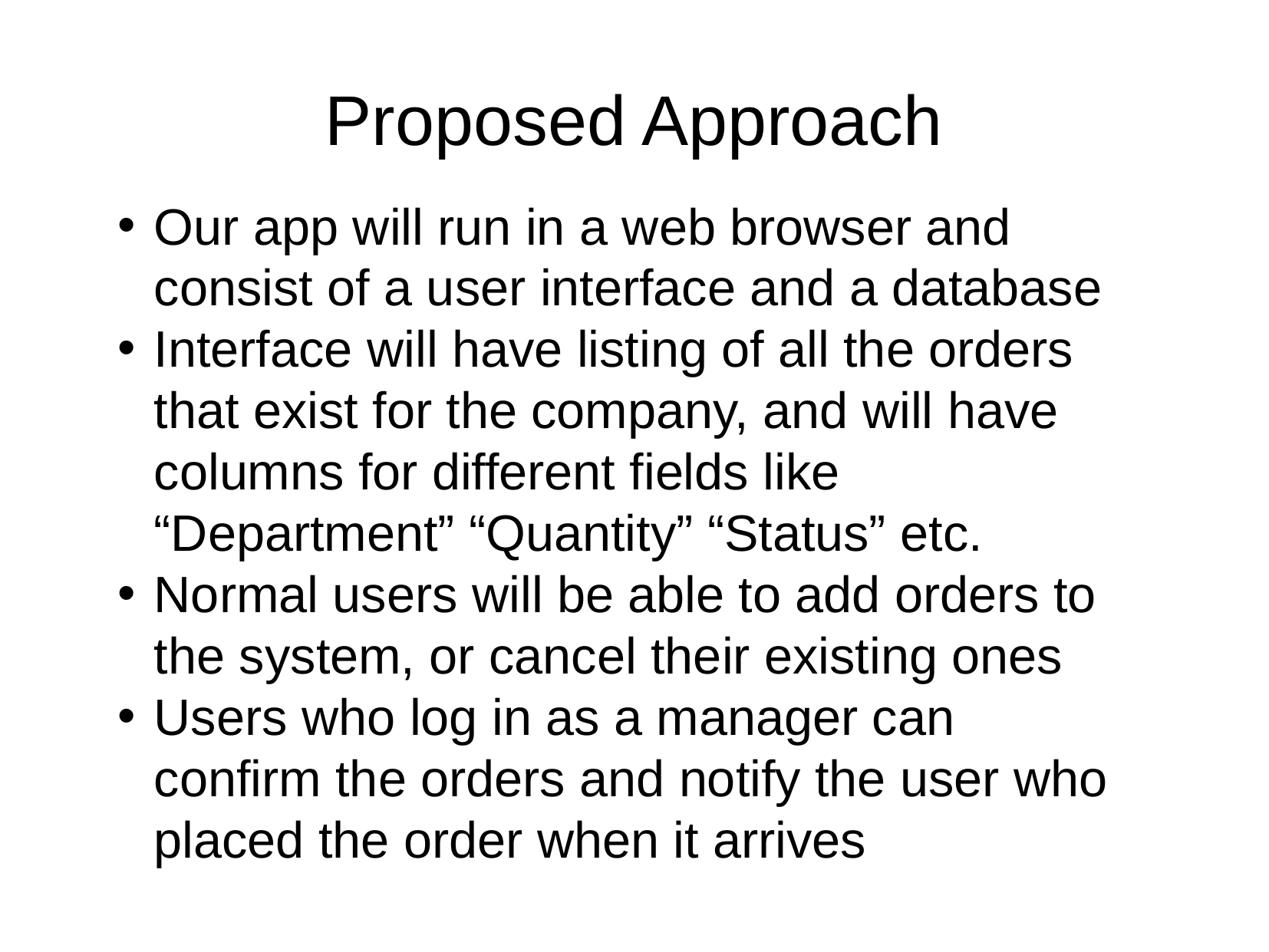

Proposed Approach
Our app will run in a web browser and consist of a user interface and a database
Interface will have listing of all the orders that exist for the company, and will have columns for different fields like “Department” “Quantity” “Status” etc.
Normal users will be able to add orders to the system, or cancel their existing ones
Users who log in as a manager can confirm the orders and notify the user who placed the order when it arrives